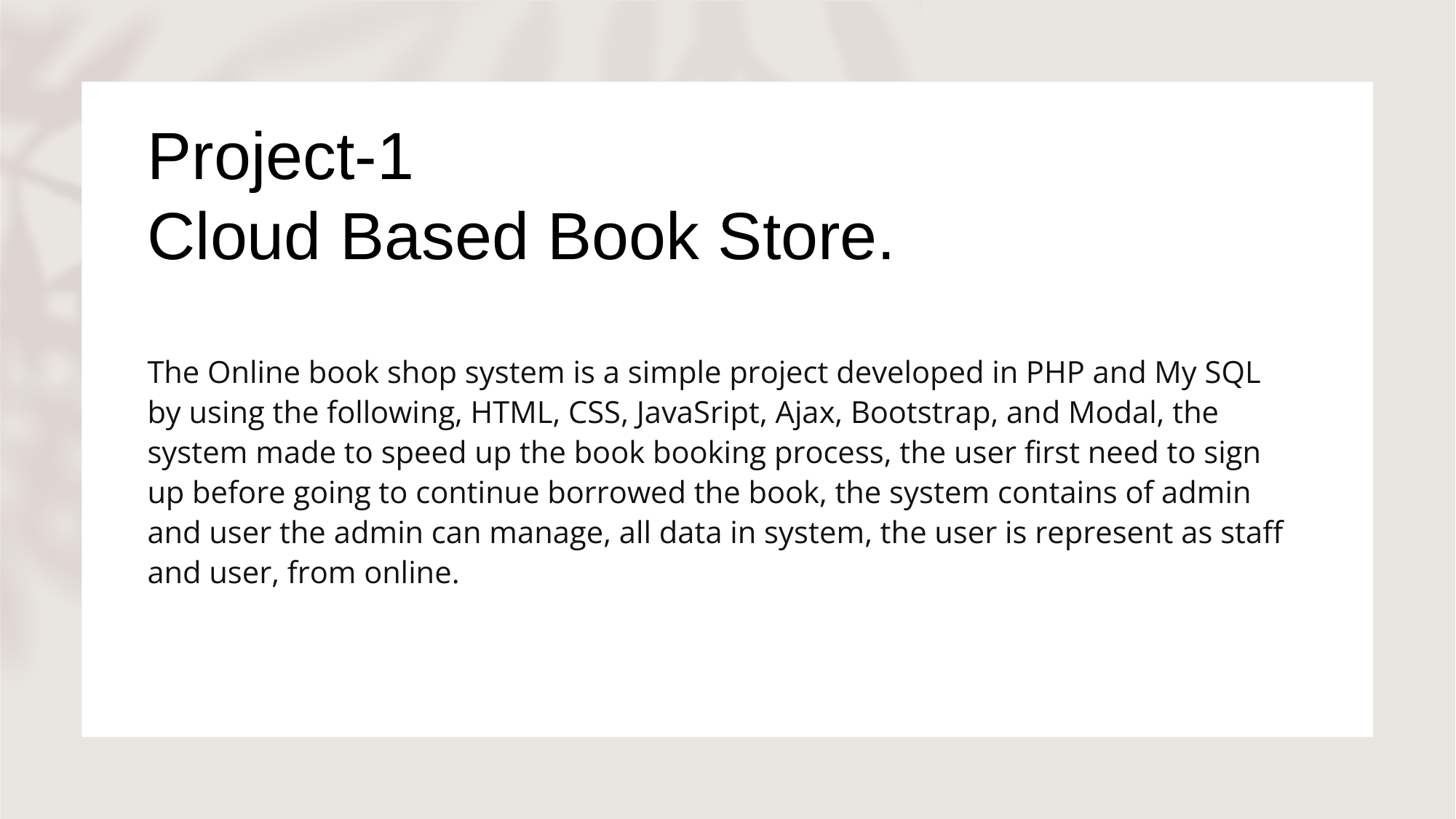

# Project-1 Cloud Based Book Store.
The Online book shop system is a simple project developed in PHP and My SQL  by using the following, HTML, CSS, JavaSript, Ajax, Bootstrap, and Modal, the system made to speed up the book booking process, the user first need to sign up before going to continue borrowed the book, the system contains of admin and user the admin can manage, all data in system, the user is represent as staff and user, from online.